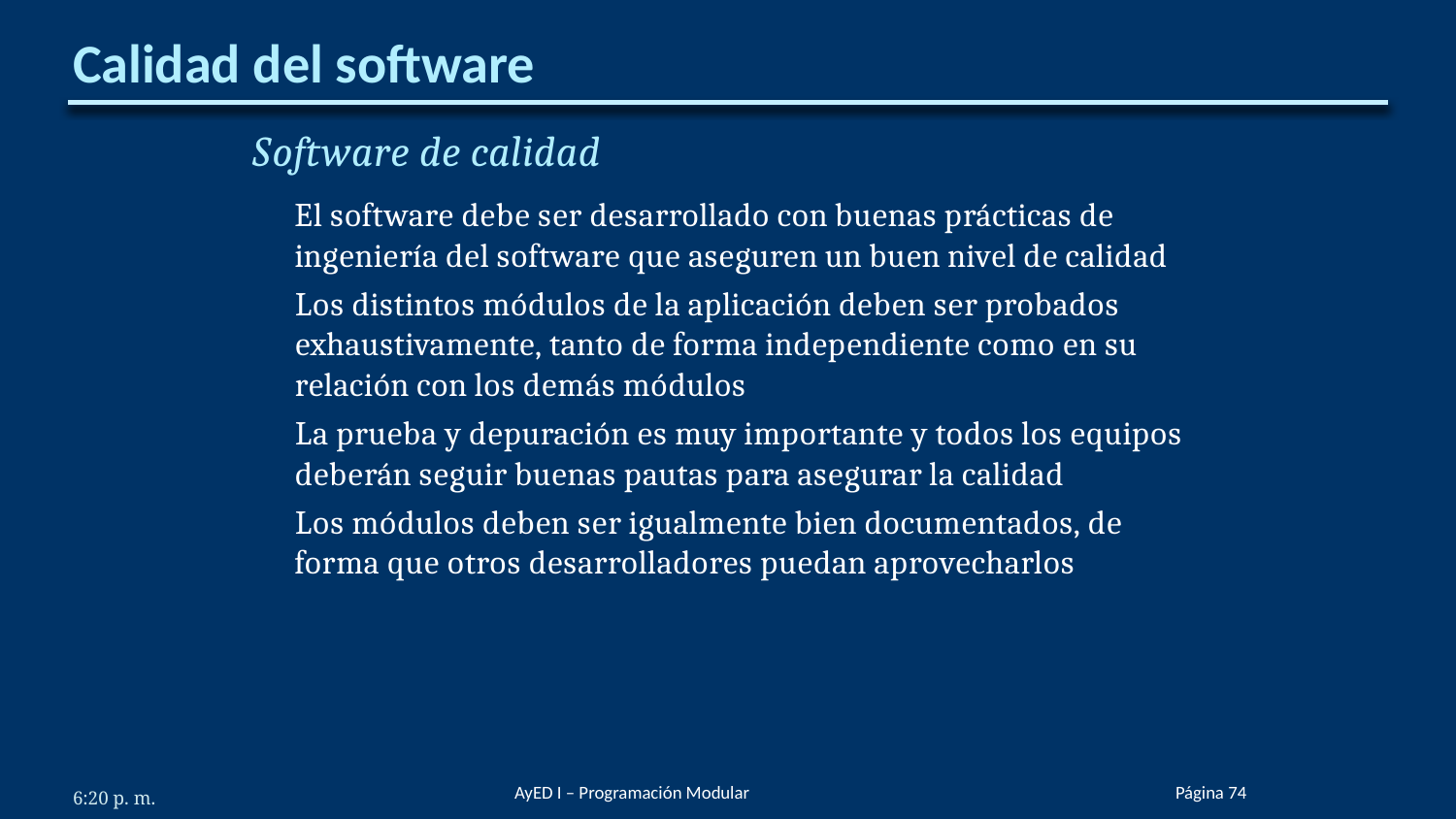

# Calidad del software
Software de calidad
El software debe ser desarrollado con buenas prácticas de ingeniería del software que aseguren un buen nivel de calidad
Los distintos módulos de la aplicación deben ser probados exhaustivamente, tanto de forma independiente como en su relación con los demás módulos
La prueba y depuración es muy importante y todos los equipos deberán seguir buenas pautas para asegurar la calidad
Los módulos deben ser igualmente bien documentados, de forma que otros desarrolladores puedan aprovecharlos
AyED I – Programación Modular
Página 74
6:20 p. m.